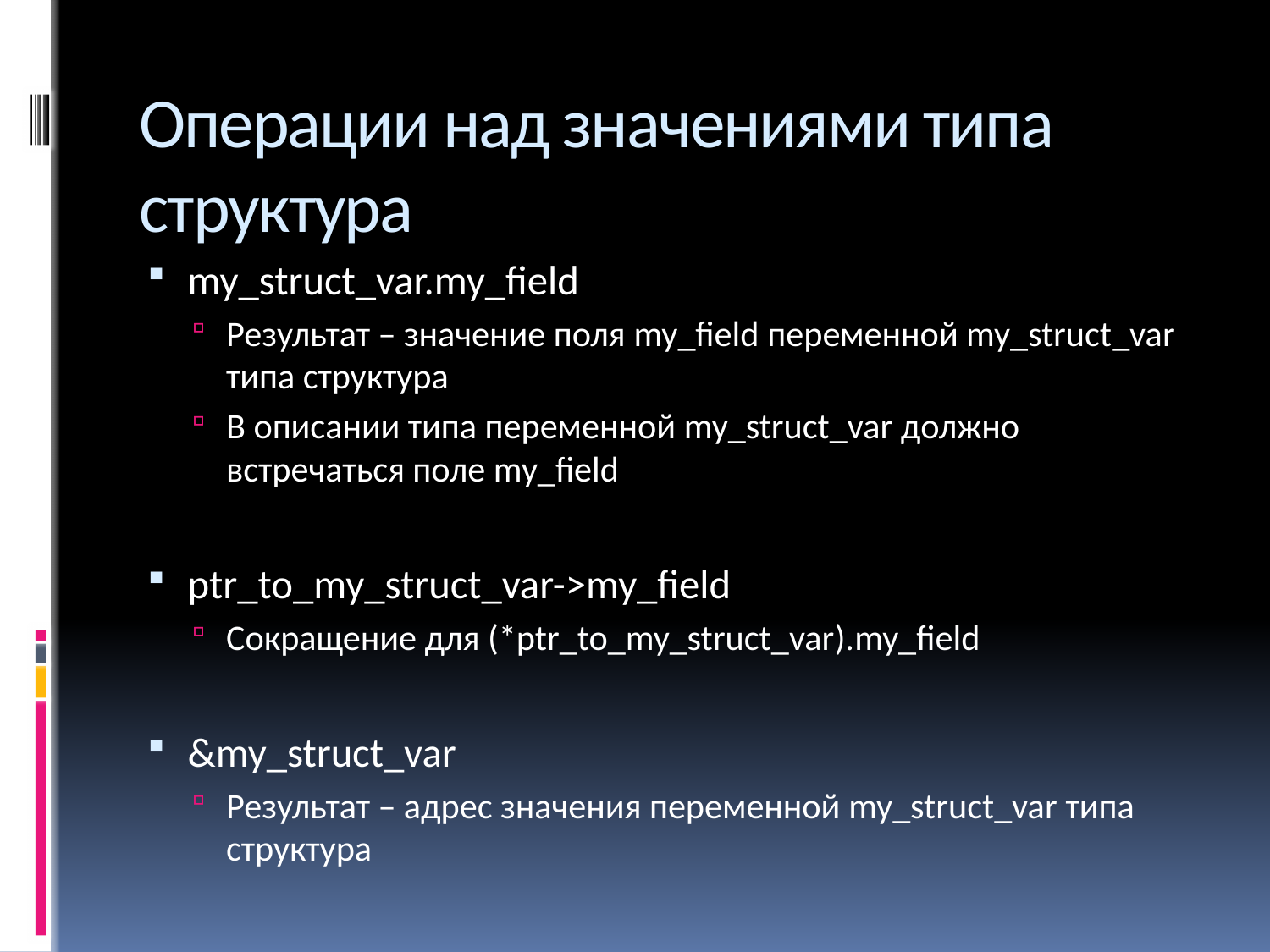

# Операции над значениями типа структура
my_struct_var.my_field
Результат – значение поля my_field переменной my_struct_var типа структура
В описании типа переменной my_struct_var должно встречаться поле my_field

ptr_to_my_struct_var->my_field
Сокращение для (*ptr_to_my_struct_var).my_field

&my_struct_var
Результат – адрес значения переменной my_struct_var типа структура